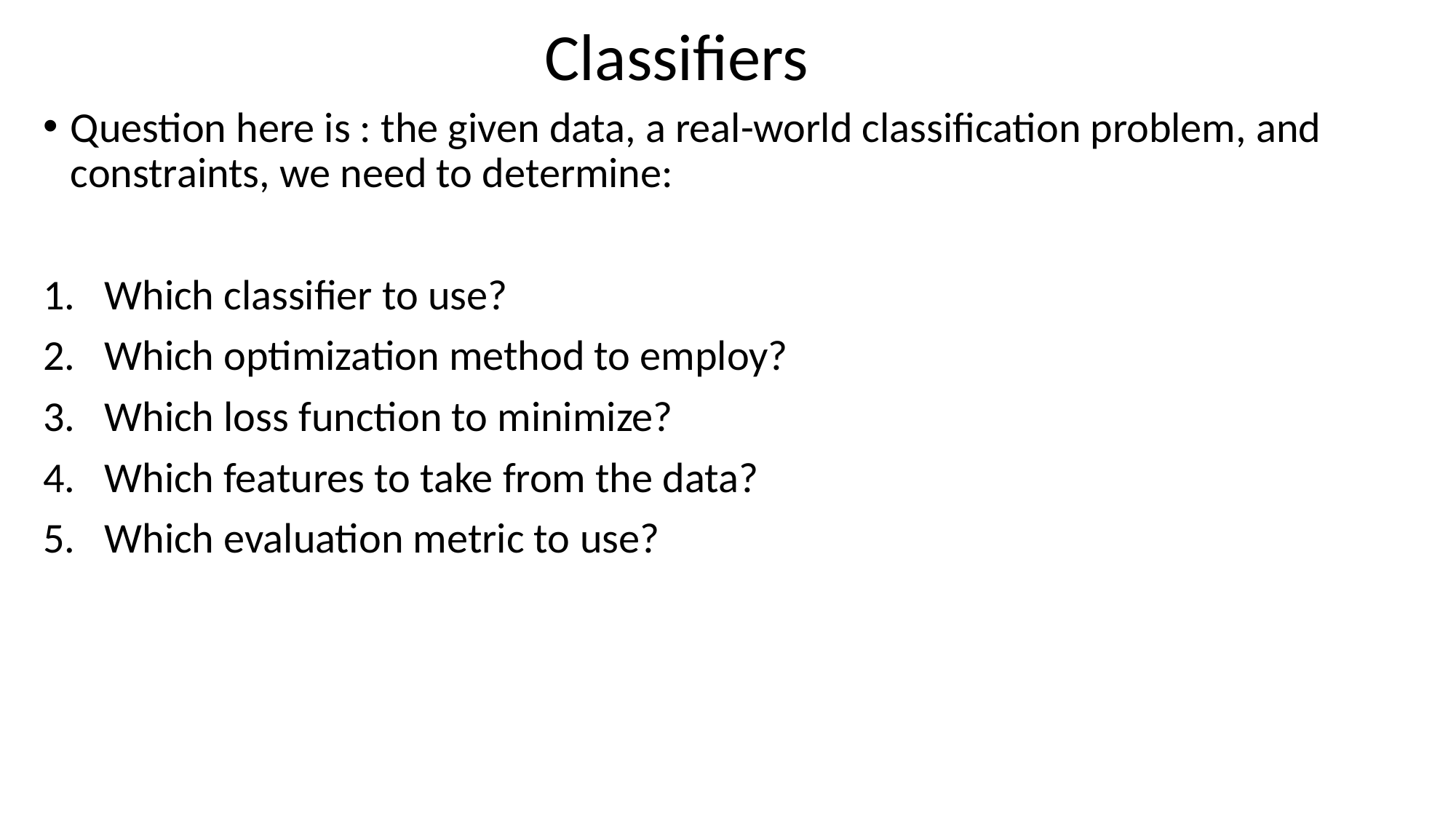

# Classifiers
Question here is : the given data, a real-world classification problem, and constraints, we need to determine:

Which classifier to use?
Which optimization method to employ?
Which loss function to minimize?
Which features to take from the data?
Which evaluation metric to use?